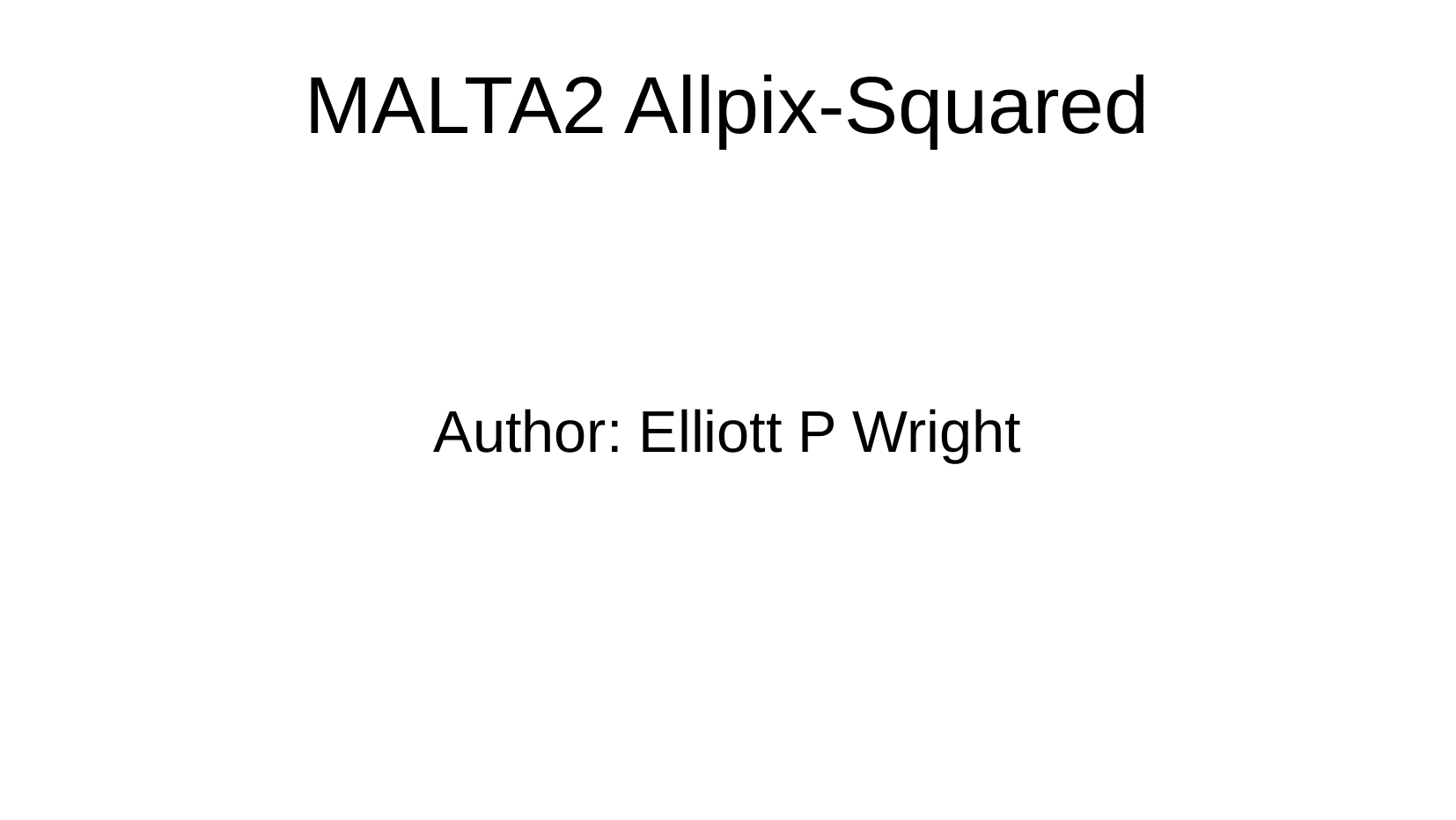

# MALTA2 Allpix-Squared
Author: Elliott P Wright